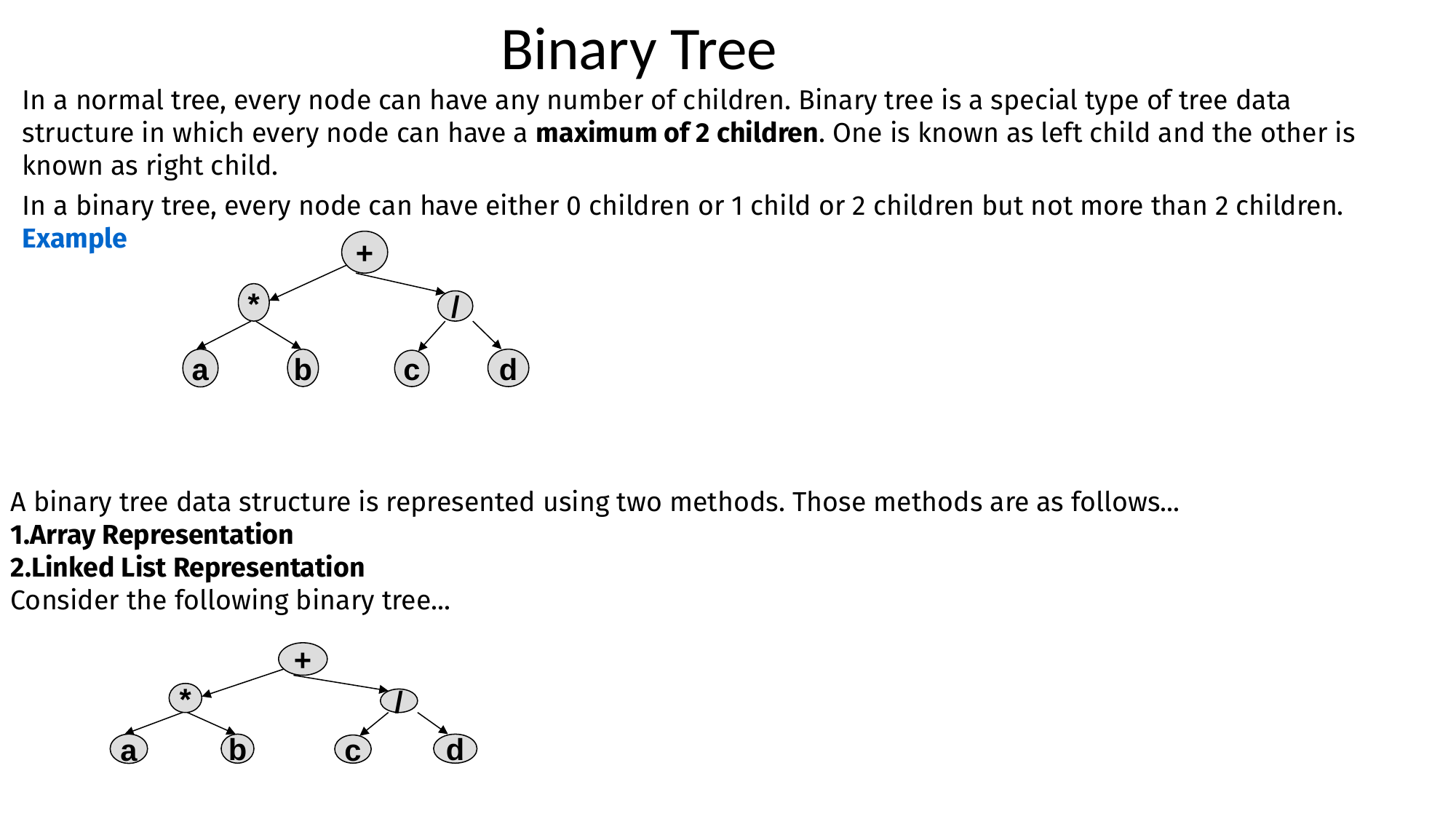

# Binary Tree
In a normal tree, every node can have any number of children. Binary tree is a special type of tree data structure in which every node can have a maximum of 2 children. One is known as left child and the other is known as right child.
In a binary tree, every node can have either 0 children or 1 child or 2 children but not more than 2 children.
Example
+

*
/

a
b
d
c

A binary tree data structure is represented using two methods. Those methods are as follows...
Array Representation
Linked List Representation
Consider the following binary tree...
+

*
/

a
b
d
c